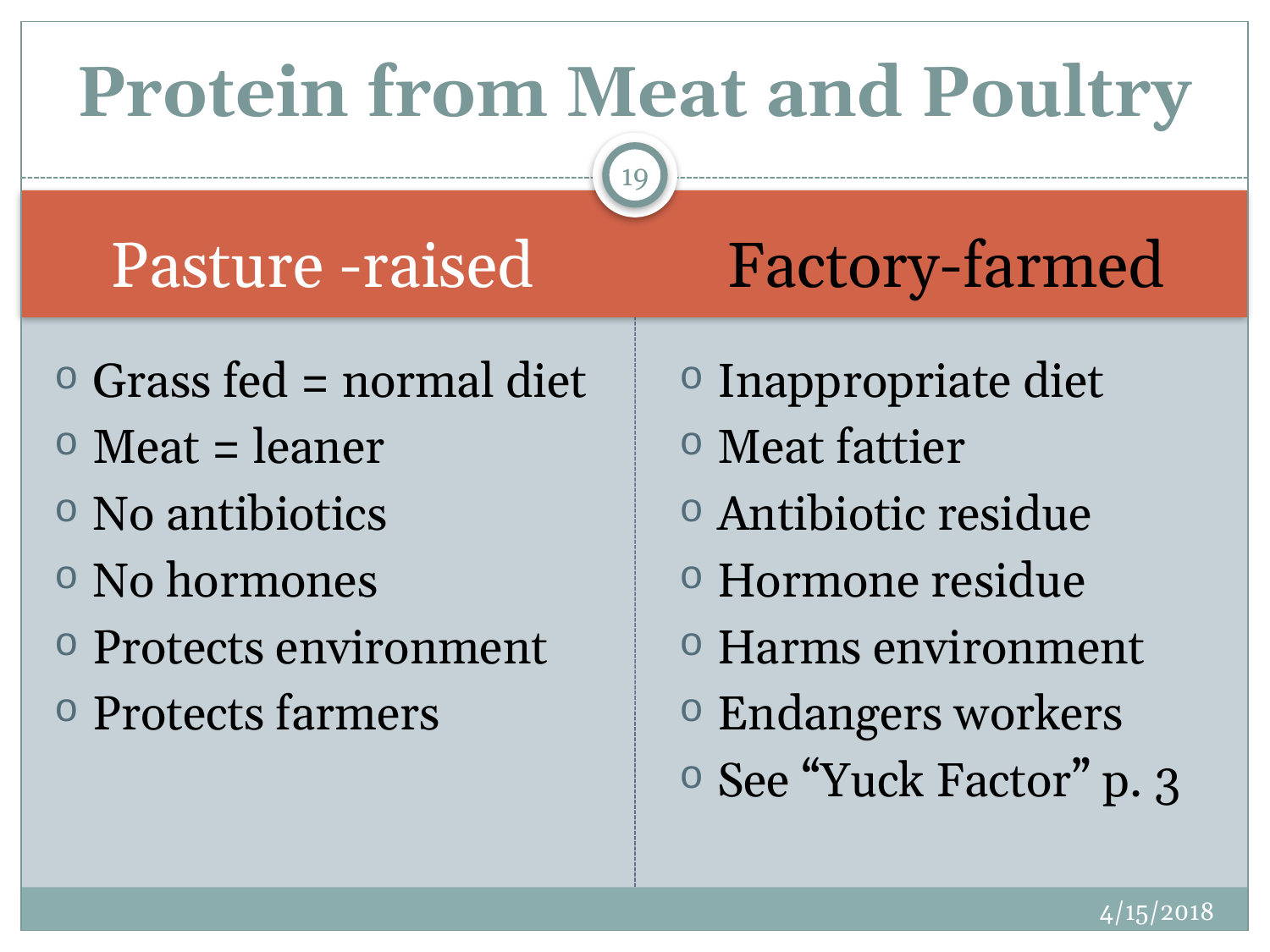

# Protein from Meat and Poultry
19
Pasture -raised
Factory-farmed
Grass fed = normal diet
Meat = leaner
No antibiotics
No hormones
Protects environment
Protects farmers
Inappropriate diet
Meat fattier
Antibiotic residue
Hormone residue
Harms environment
Endangers workers
See “Yuck Factor” p. 3
4/15/2018